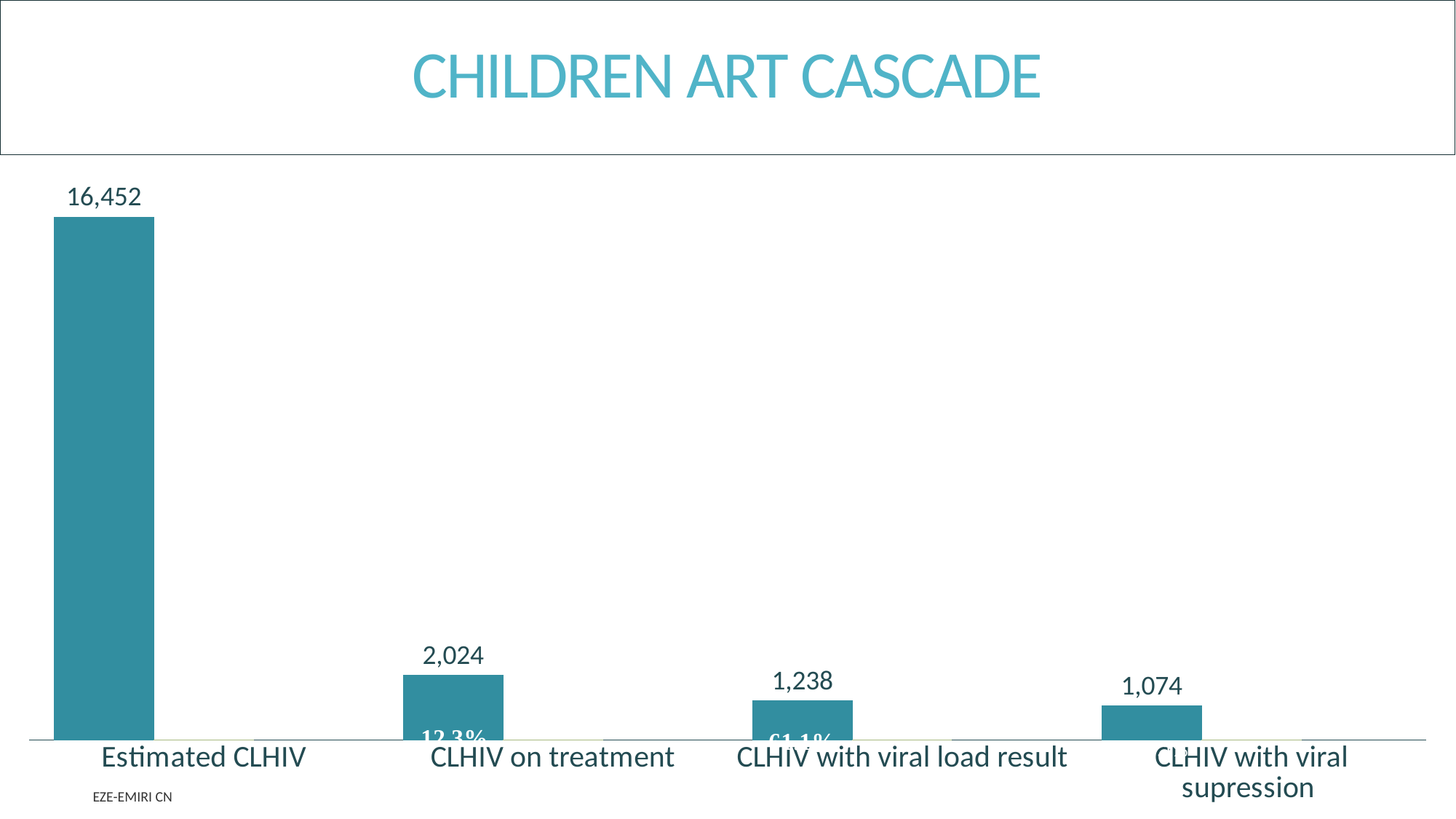

# CHILDREN ART CASCADE

### Chart

| Category | Column2 | Series 2 | Column1 |
|---|---|---|---|
| Estimated CLHIV | 16452.0 | 2.4 | None |
| CLHIV on treatment | 2024.0 | 4.4 | None |
| CLHIV with viral load result | 1238.0 | 1.8 | None |
| CLHIV with viral supression  | 1074.0 | 2.8 | None |
86.1%
EZE-EMIRI CN